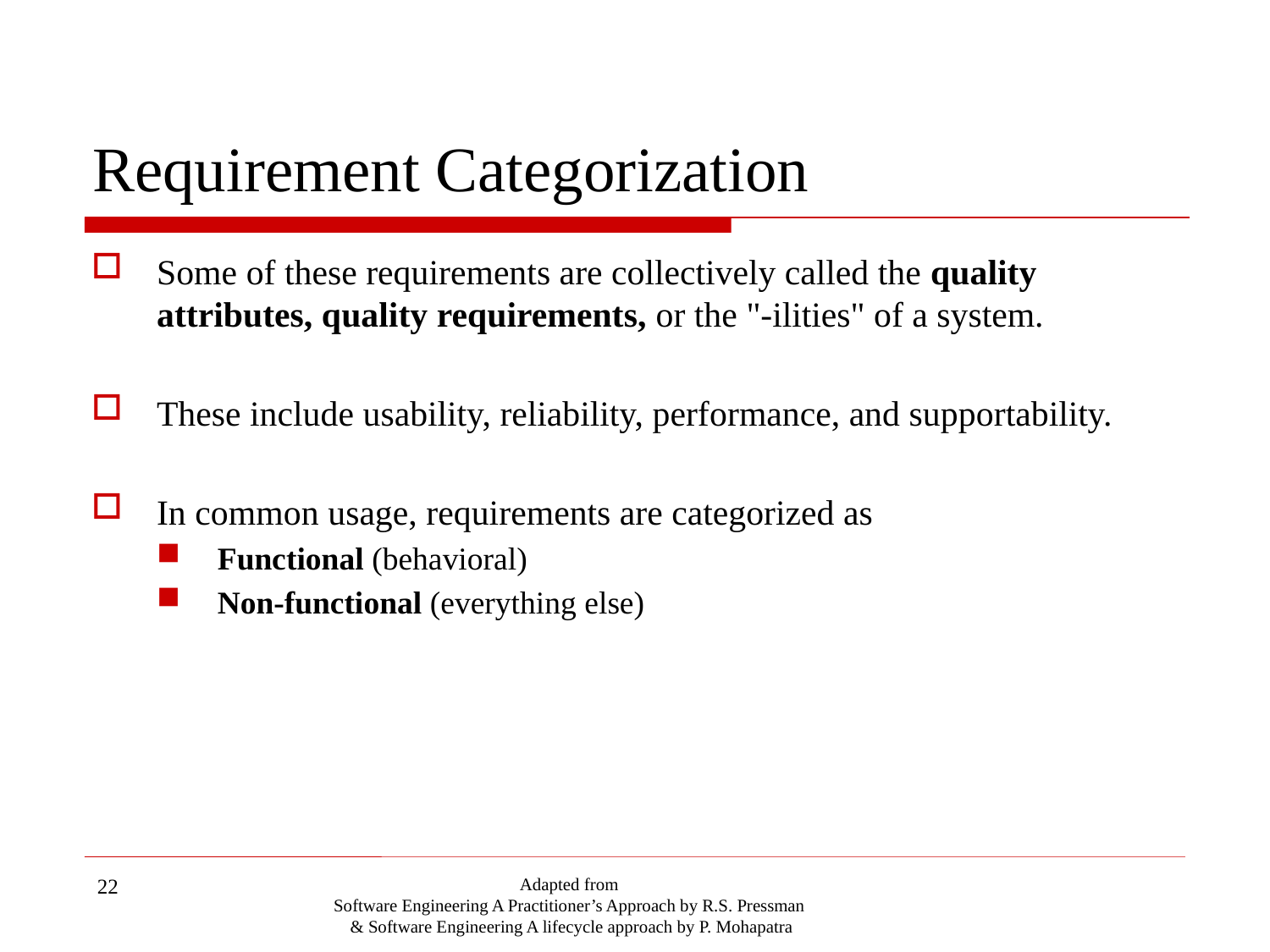

# Requirement Categorization
Some of these requirements are collectively called the quality attributes, quality requirements, or the "-ilities" of a system.

These include usability, reliability, performance, and supportability.

In common usage, requirements are categorized as
Functional (behavioral)
Non-functional (everything else)

22
Adapted from
Software Engineering A Practitioner’s Approach by R.S. Pressman
& Software Engineering A lifecycle approach by P. Mohapatra